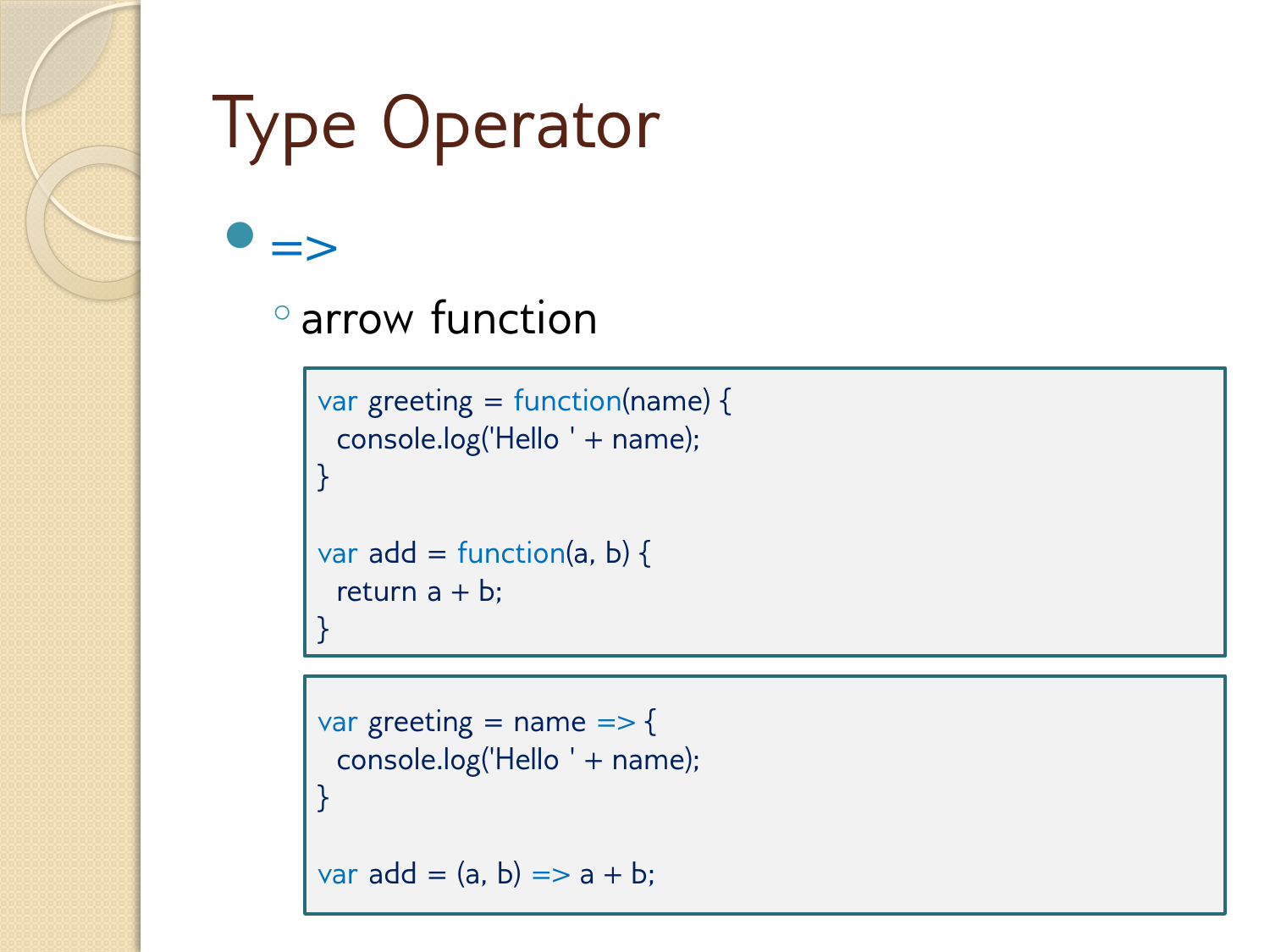

# Type Operator
=>
arrow function

var greeting = function(name) {
  console.log('Hello ' + name);
}

var add = function(a, b) {
  return a + b;
}
var greeting = name => {
  console.log('Hello ' + name);
}

var add = (a, b) => a + b;